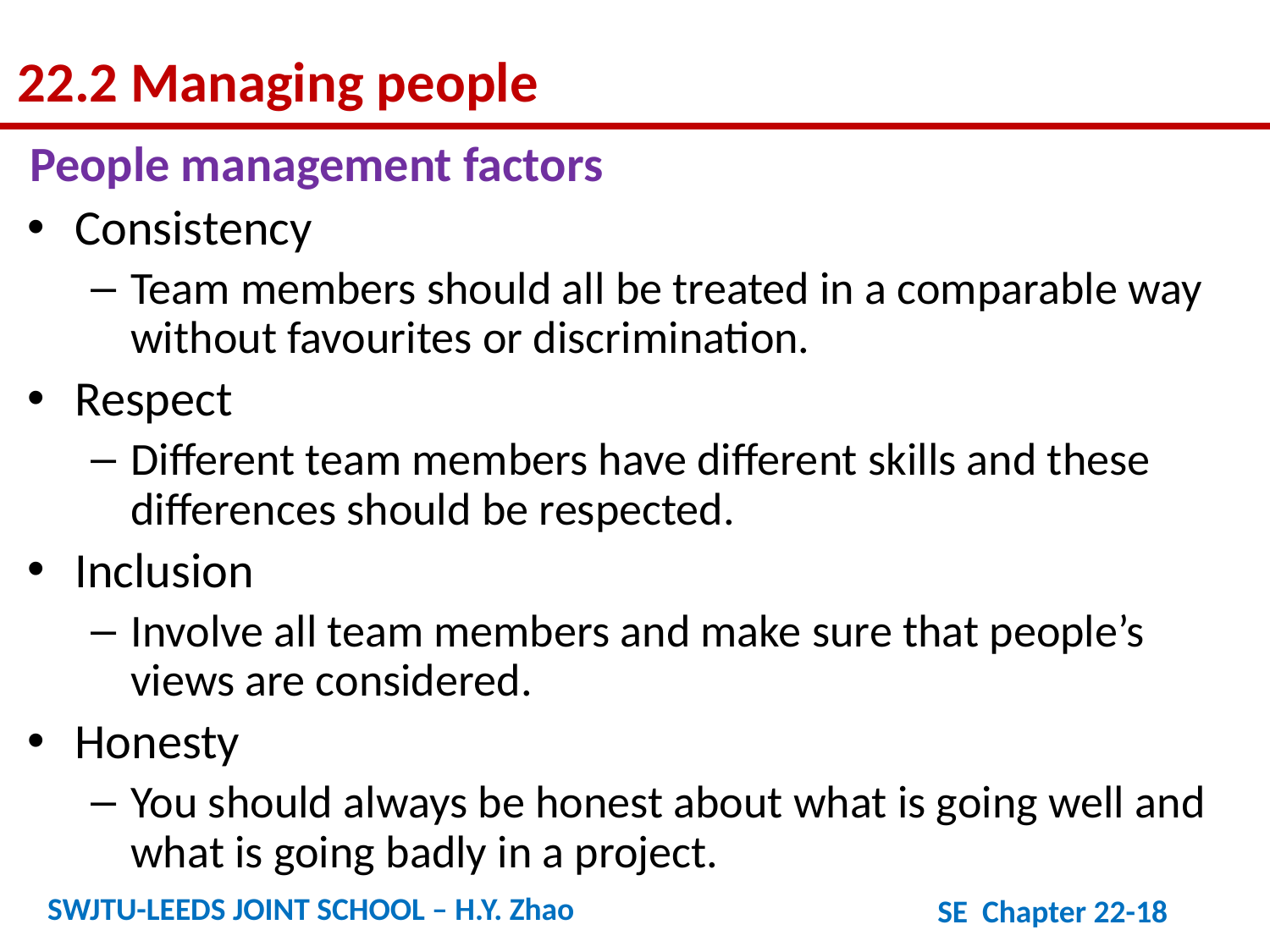

22.2 Managing people
People management factors
Consistency
Team members should all be treated in a comparable way without favourites or discrimination.
Respect
Different team members have different skills and these differences should be respected.
Inclusion
Involve all team members and make sure that people’s views are considered.
Honesty
You should always be honest about what is going well and what is going badly in a project.
SWJTU-LEEDS JOINT SCHOOL – H.Y. Zhao
SE  Chapter 22-18